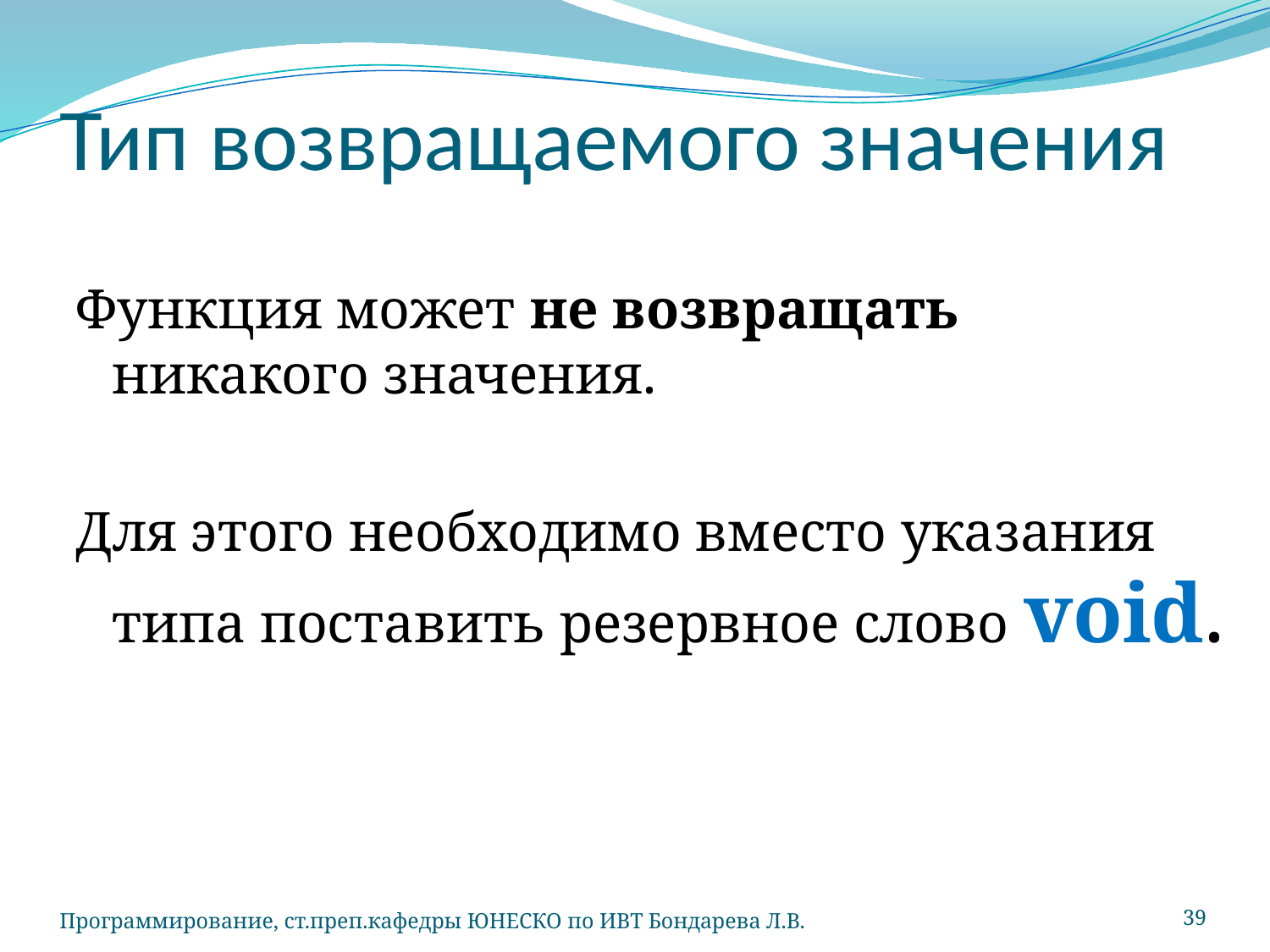

# Тип возвращаемого значения
Функция может не возвращать никакого значения.

Для этого необходимо вместо указания типа поставить резервное слово void.

Программирование, ст.преп.кафедры ЮНЕСКО по ИВТ Бондарева Л.В.
39